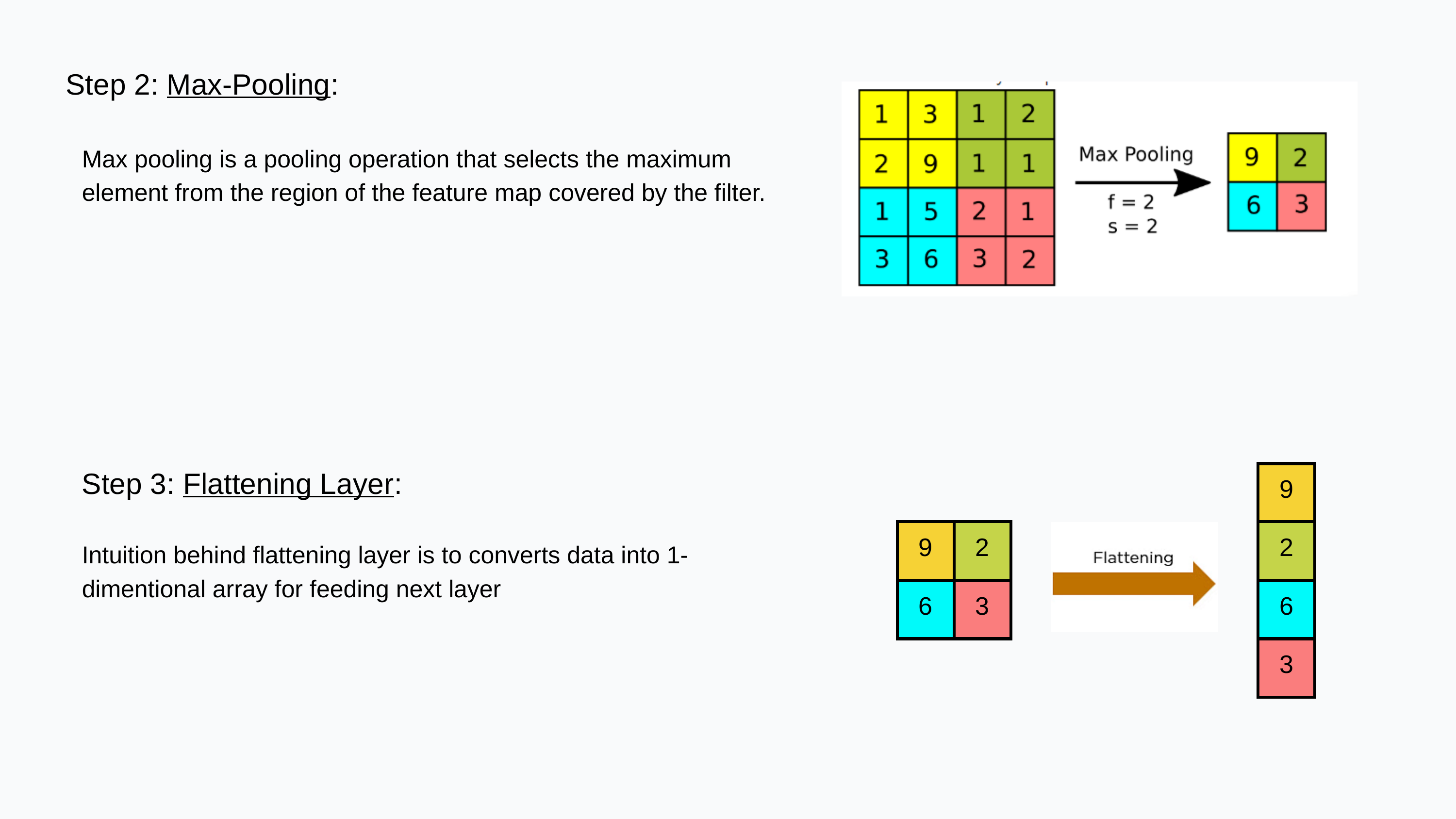

Step 2: Max-Pooling:

Max pooling is a pooling operation that selects the maximum element from the region of the feature map covered by the filter.
Step 3: Flattening Layer:

9

9

2

6

3

2

Intuition behind flattening layer is to converts data into 1-dimentional array for feeding next layer

6

3